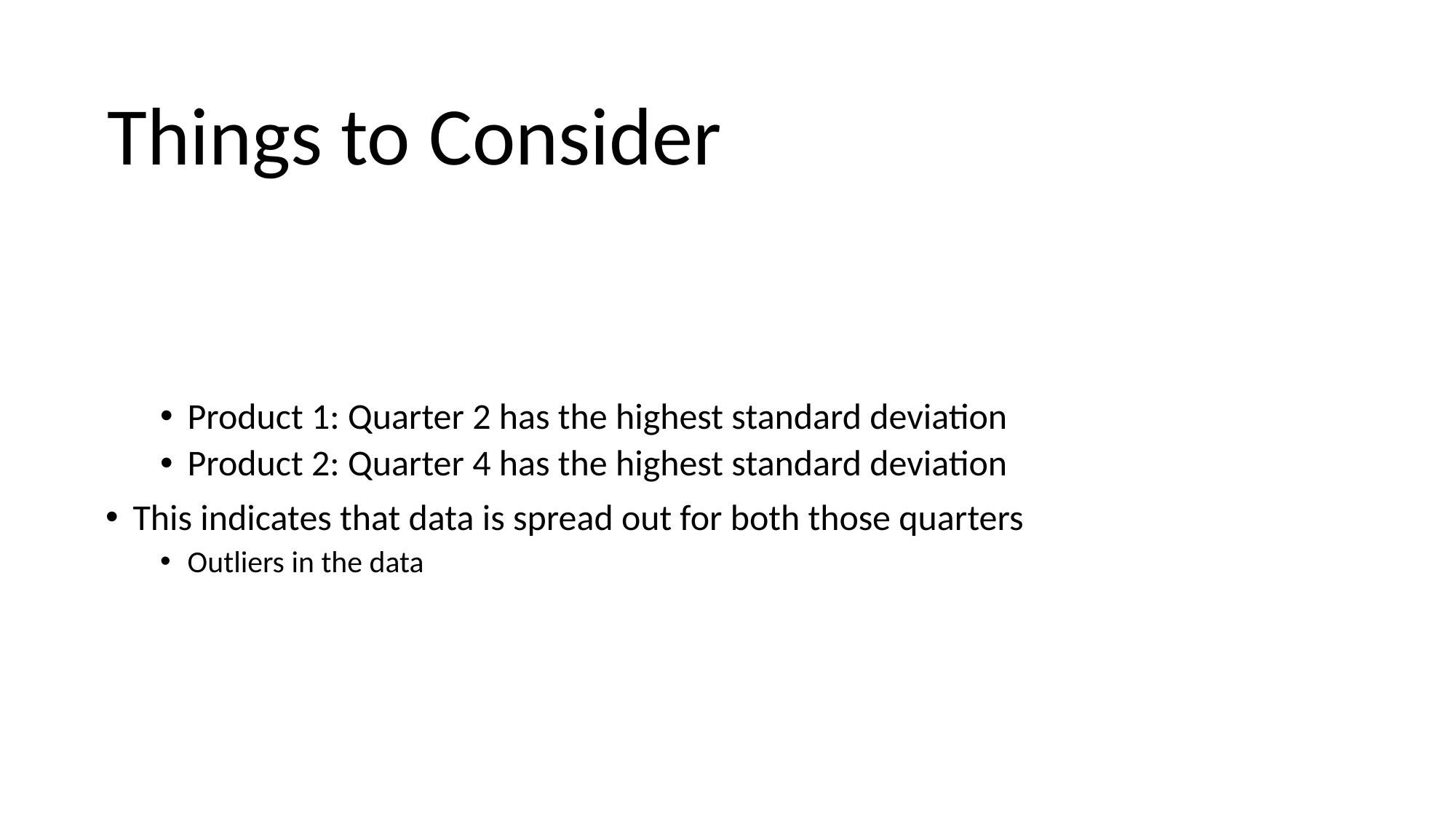

# Things to Consider
Product 1: Quarter 2 has the highest standard deviation
Product 2: Quarter 4 has the highest standard deviation
This indicates that data is spread out for both those quarters
Outliers in the data